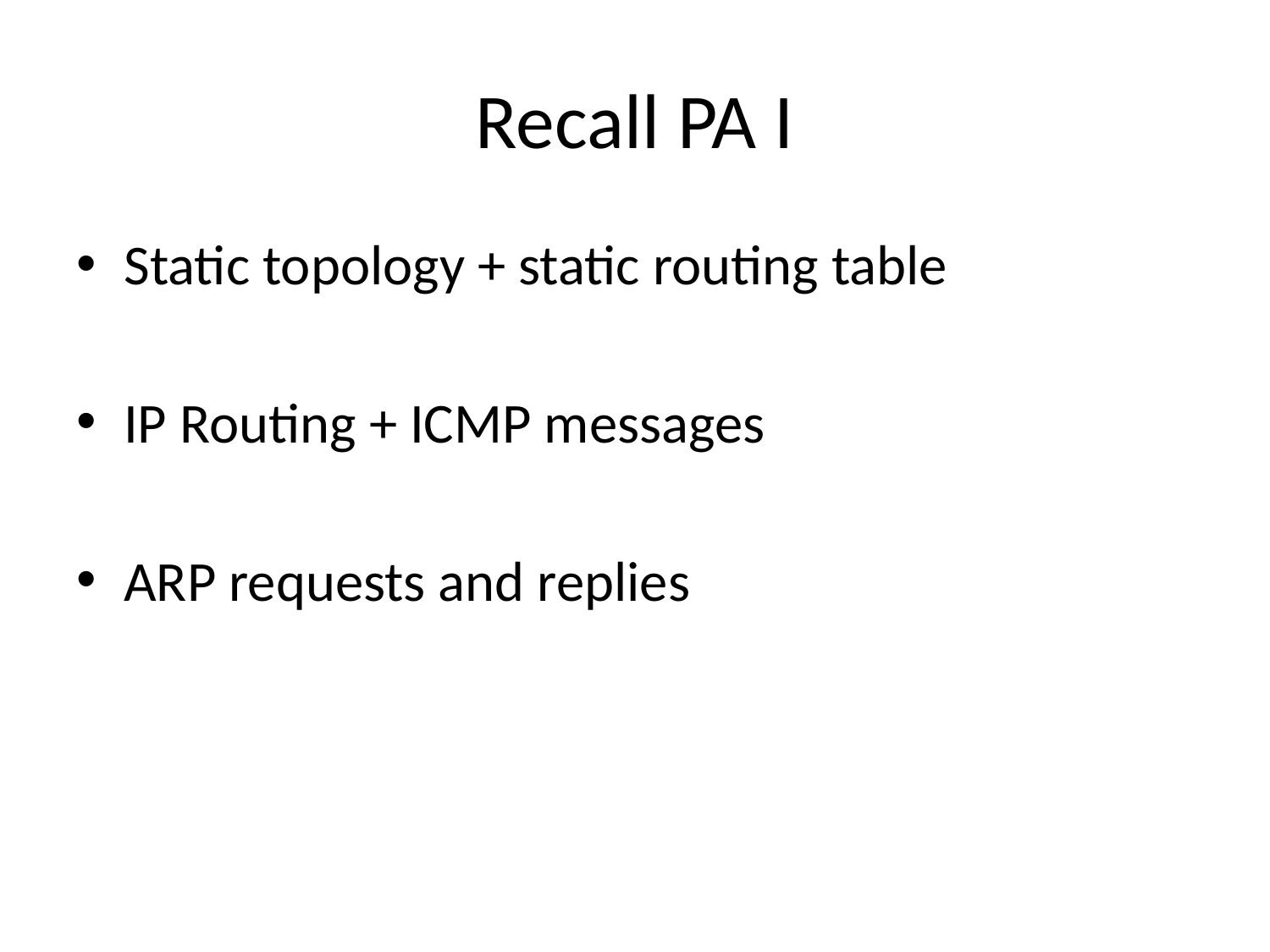

# Recall PA I
Static topology + static routing table

IP Routing + ICMP messages

ARP requests and replies